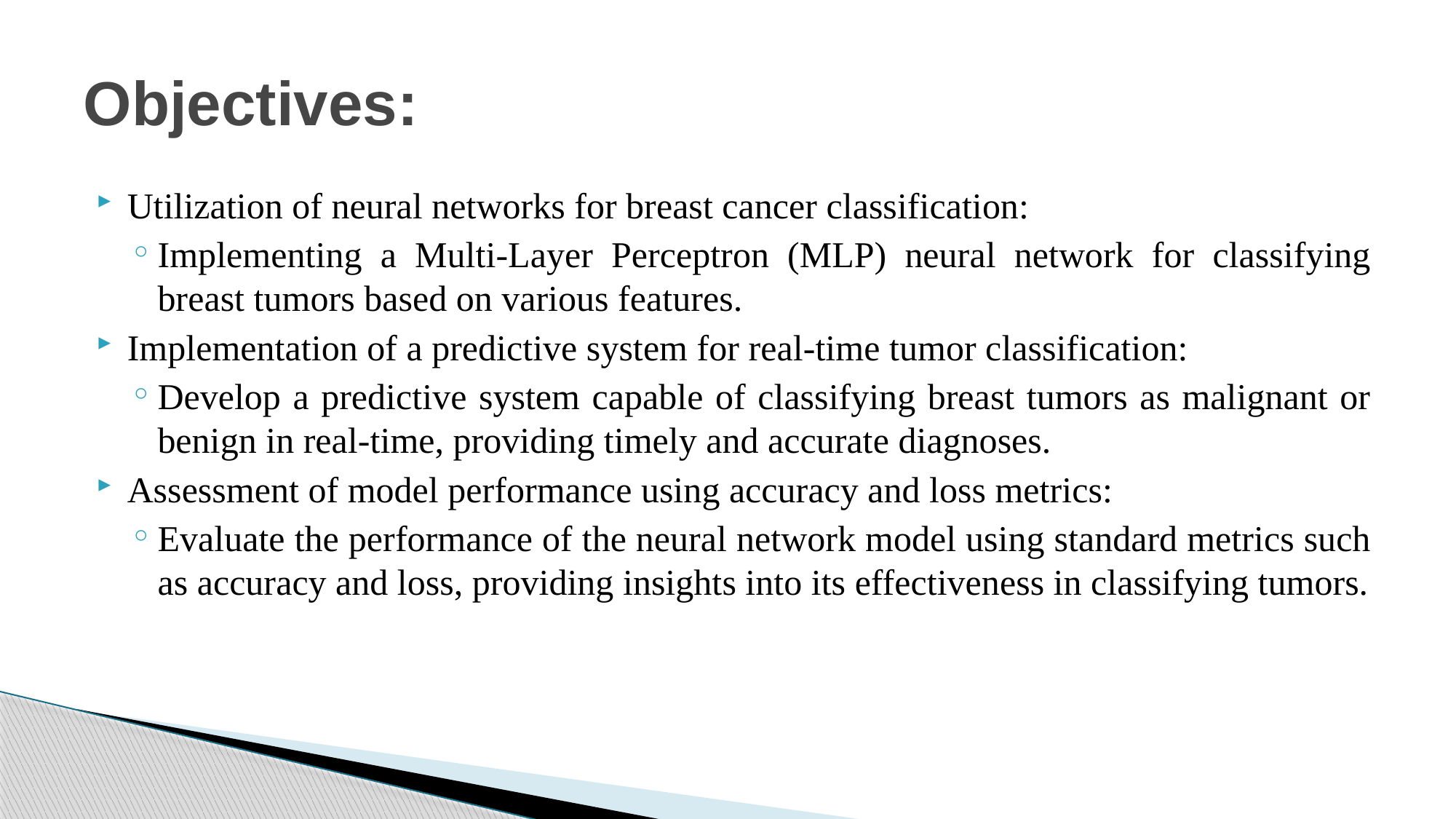

# Objectives:
Utilization of neural networks for breast cancer classification:
Implementing a Multi-Layer Perceptron (MLP) neural network for classifying breast tumors based on various features.
Implementation of a predictive system for real-time tumor classification:
Develop a predictive system capable of classifying breast tumors as malignant or benign in real-time, providing timely and accurate diagnoses.
Assessment of model performance using accuracy and loss metrics:
Evaluate the performance of the neural network model using standard metrics such as accuracy and loss, providing insights into its effectiveness in classifying tumors.